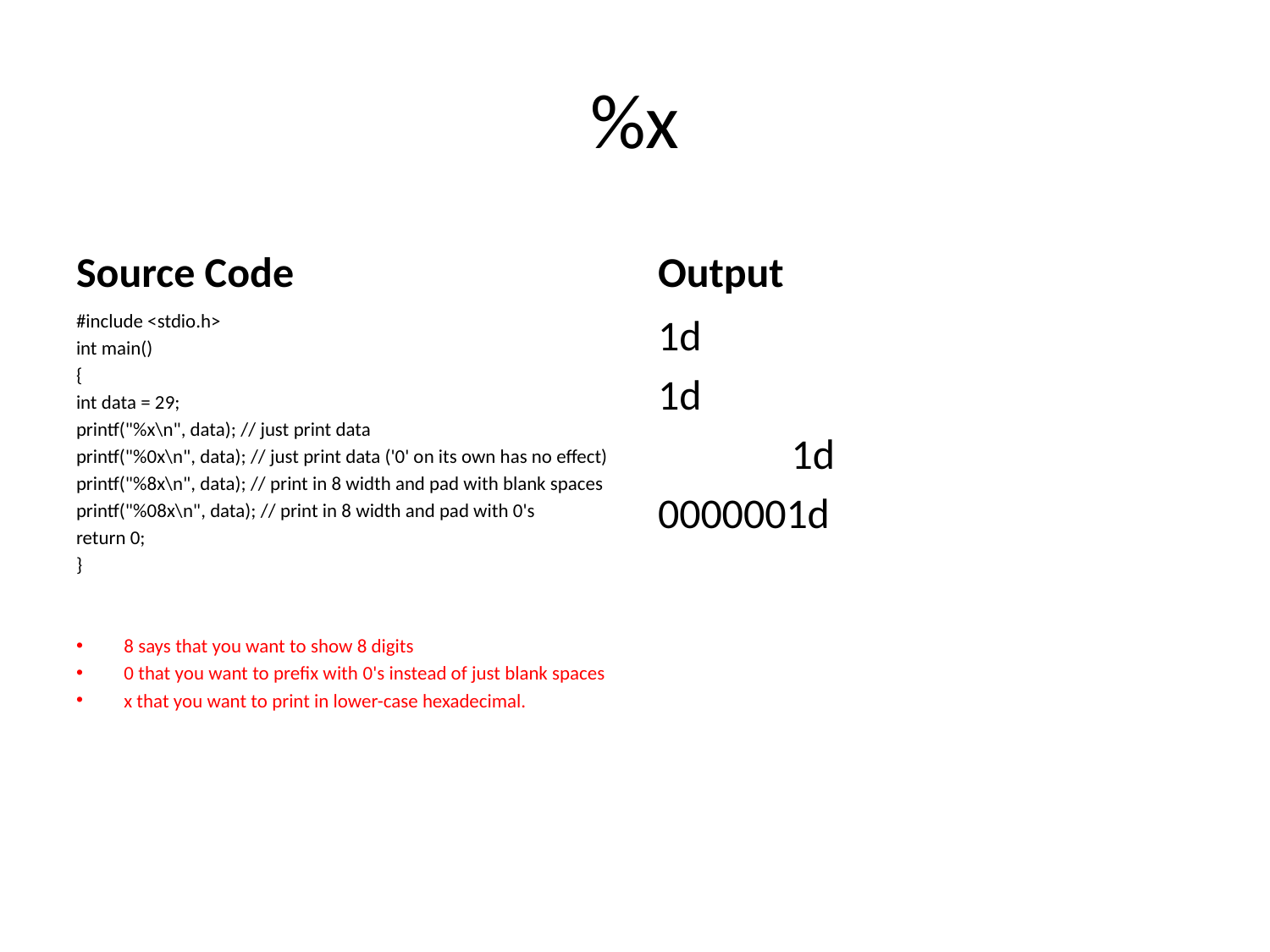

# %x
Source Code
Output
#include <stdio.h>
int main()
{
int data = 29;
printf("%x\n", data); // just print data
printf("%0x\n", data); // just print data ('0' on its own has no effect)
printf("%8x\n", data); // print in 8 width and pad with blank spaces
printf("%08x\n", data); // print in 8 width and pad with 0's
return 0;
}

8 says that you want to show 8 digits
0 that you want to prefix with 0's instead of just blank spaces
x that you want to print in lower-case hexadecimal.
1d
1d
              1d
0000001d